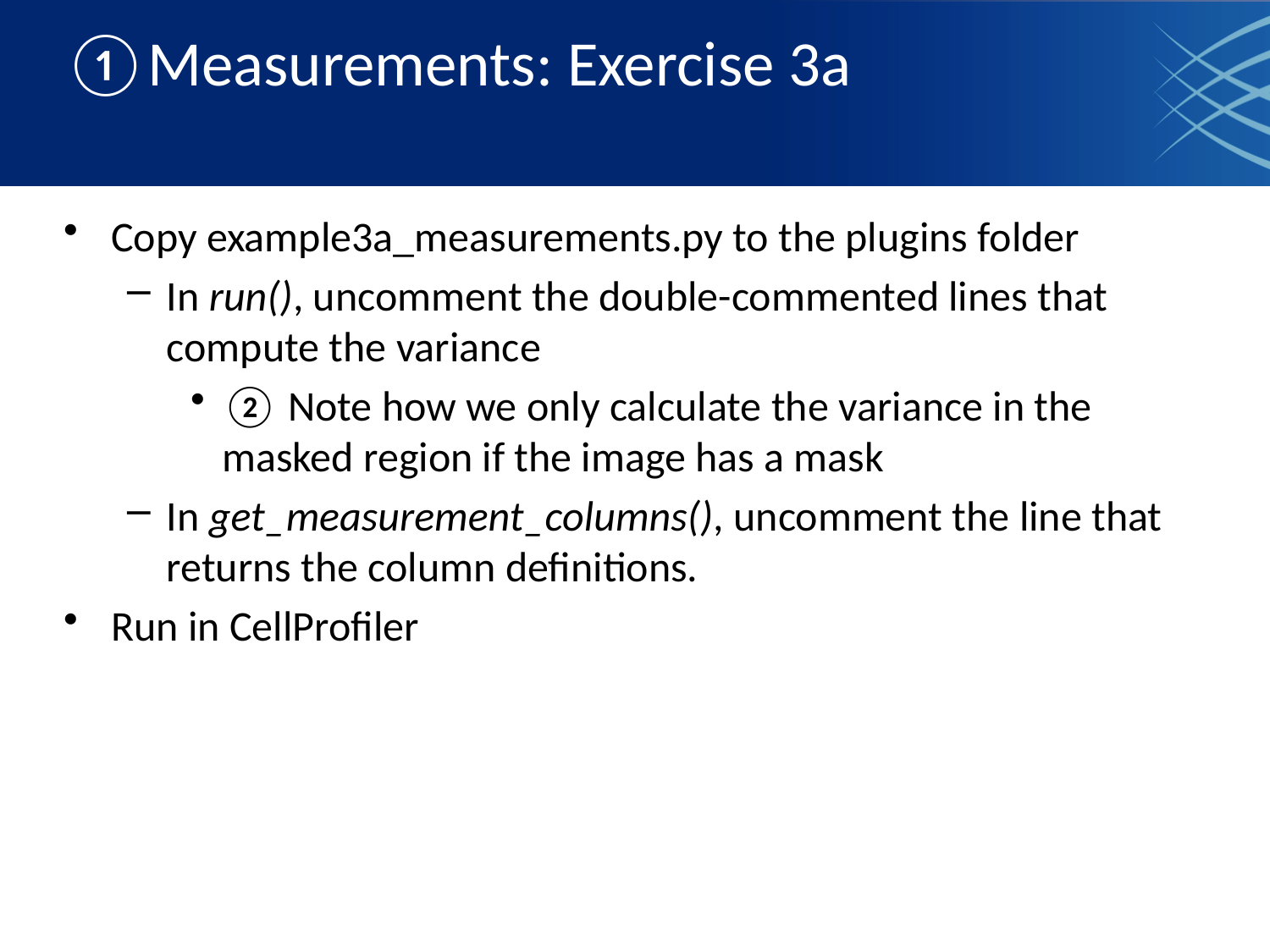

# ①Measurements: Exercise 3a
Copy example3a_measurements.py to the plugins folder
In run(), uncomment the double-commented lines that compute the variance
② Note how we only calculate the variance in the masked region if the image has a mask
In get_measurement_columns(), uncomment the line that returns the column definitions.
Run in CellProfiler